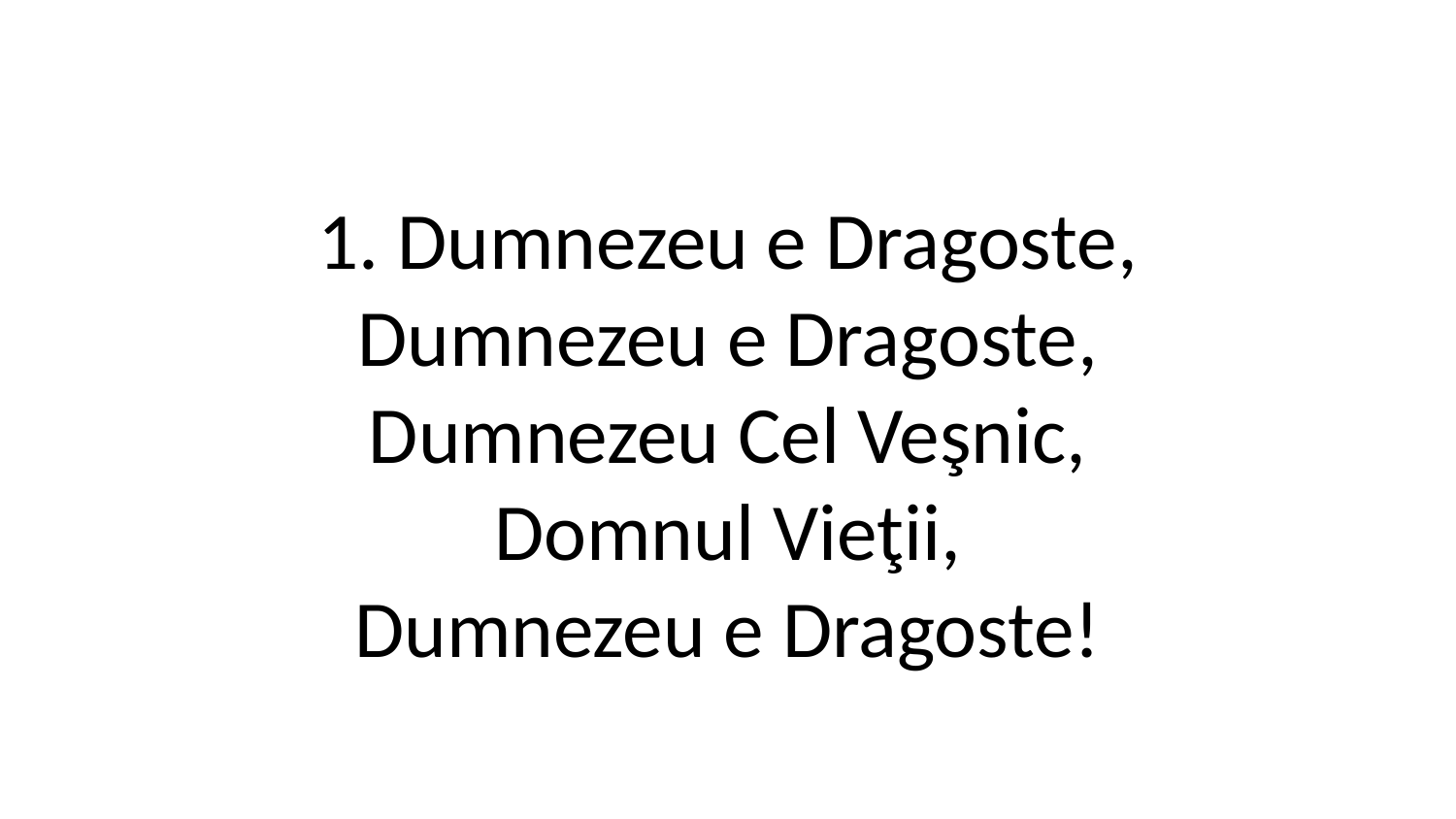

1. Dumnezeu e Dragoste,
Dumnezeu e Dragoste,
Dumnezeu Cel Veşnic,
Domnul Vieţii,
Dumnezeu e Dragoste!